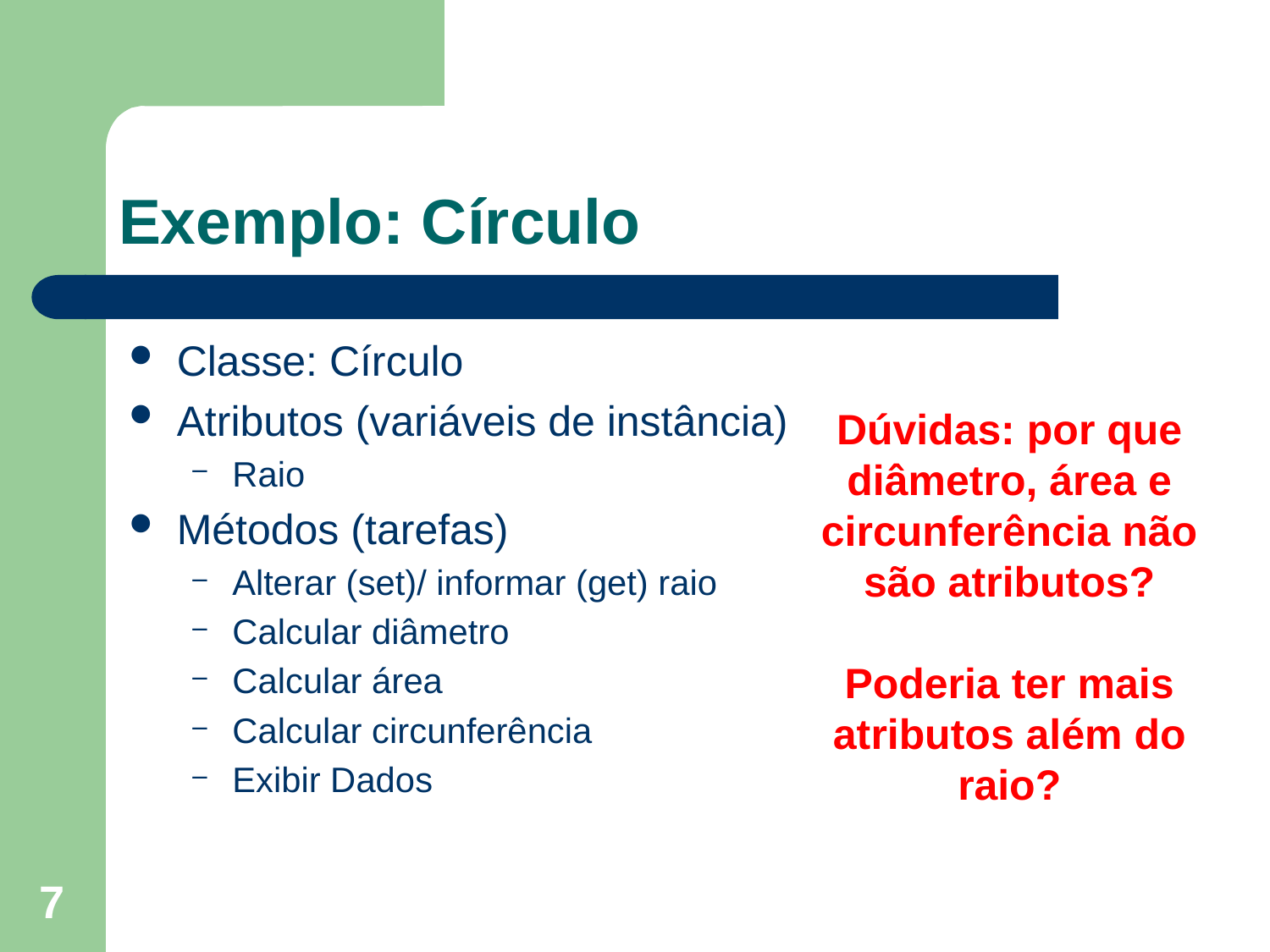

Exemplo: Círculo
Classe: Círculo
Atributos (variáveis de instância)
Raio
Métodos (tarefas)
Alterar (set)/ informar (get) raio
Calcular diâmetro
Calcular área
Calcular circunferência
Exibir Dados
Dúvidas: por que diâmetro, área e circunferência não são atributos?

Poderia ter mais atributos além do raio?
7